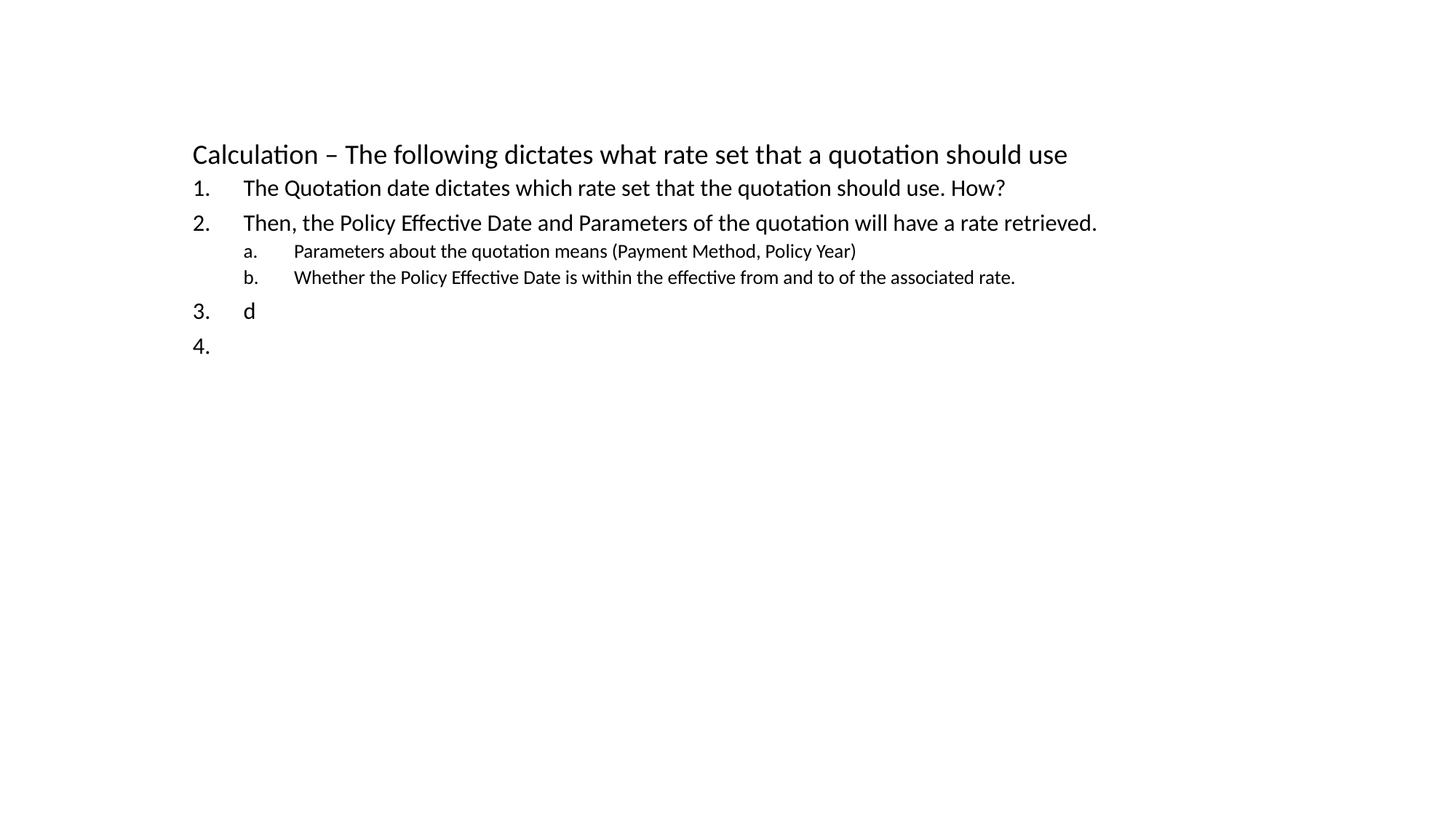

# Calculation – The following dictates what rate set that a quotation should use
The Quotation date dictates which rate set that the quotation should use. How?
Then, the Policy Effective Date and Parameters of the quotation will have a rate retrieved.
Parameters about the quotation means (Payment Method, Policy Year)
Whether the Policy Effective Date is within the effective from and to of the associated rate.
d